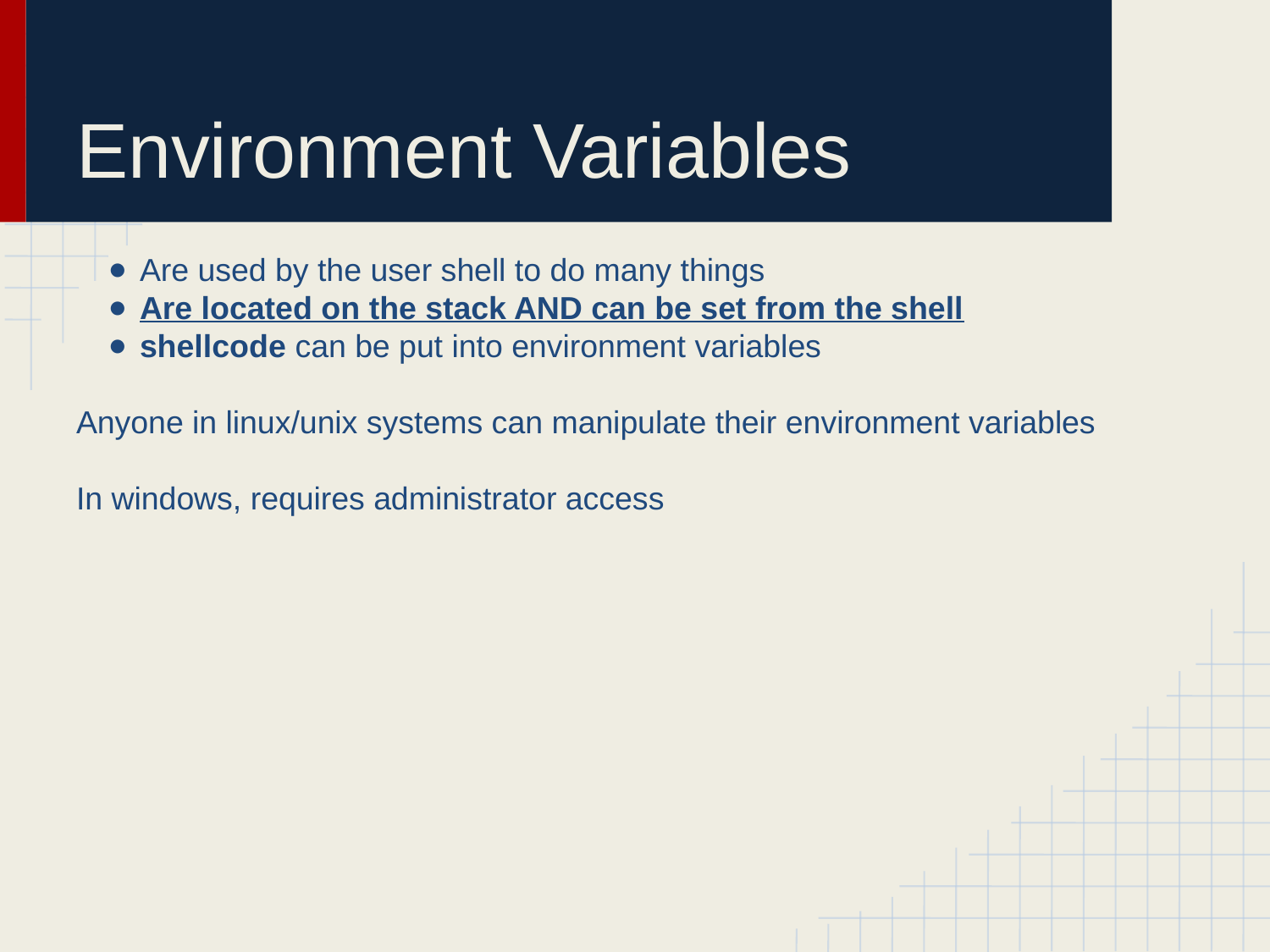

# Environment Variables
Are used by the user shell to do many things
Are located on the stack AND can be set from the shell
shellcode can be put into environment variables

Anyone in linux/unix systems can manipulate their environment variables

In windows, requires administrator access